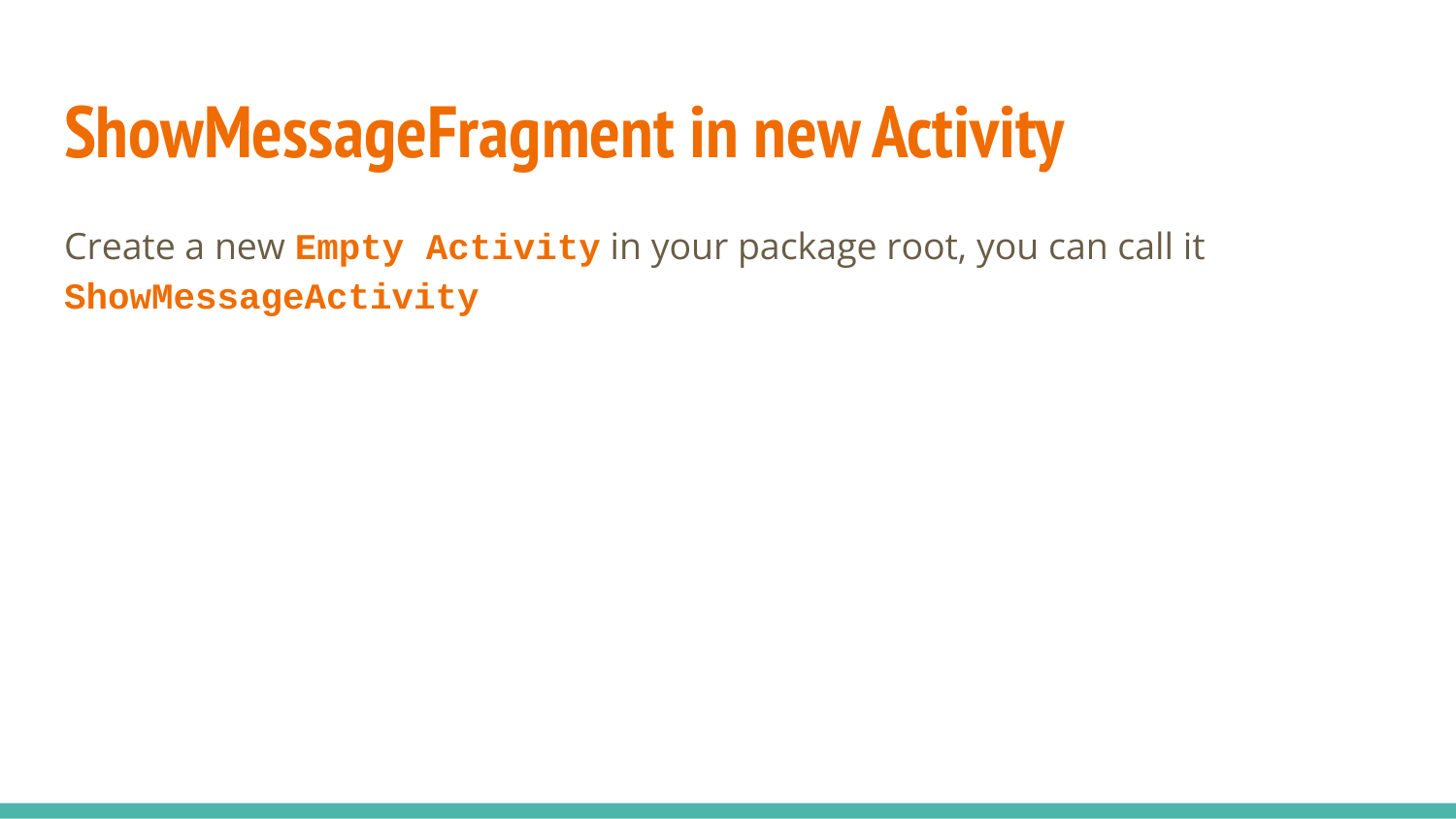

# ShowMessageFragment in new Activity
Create a new Empty Activity in your package root, you can call it ShowMessageActivity